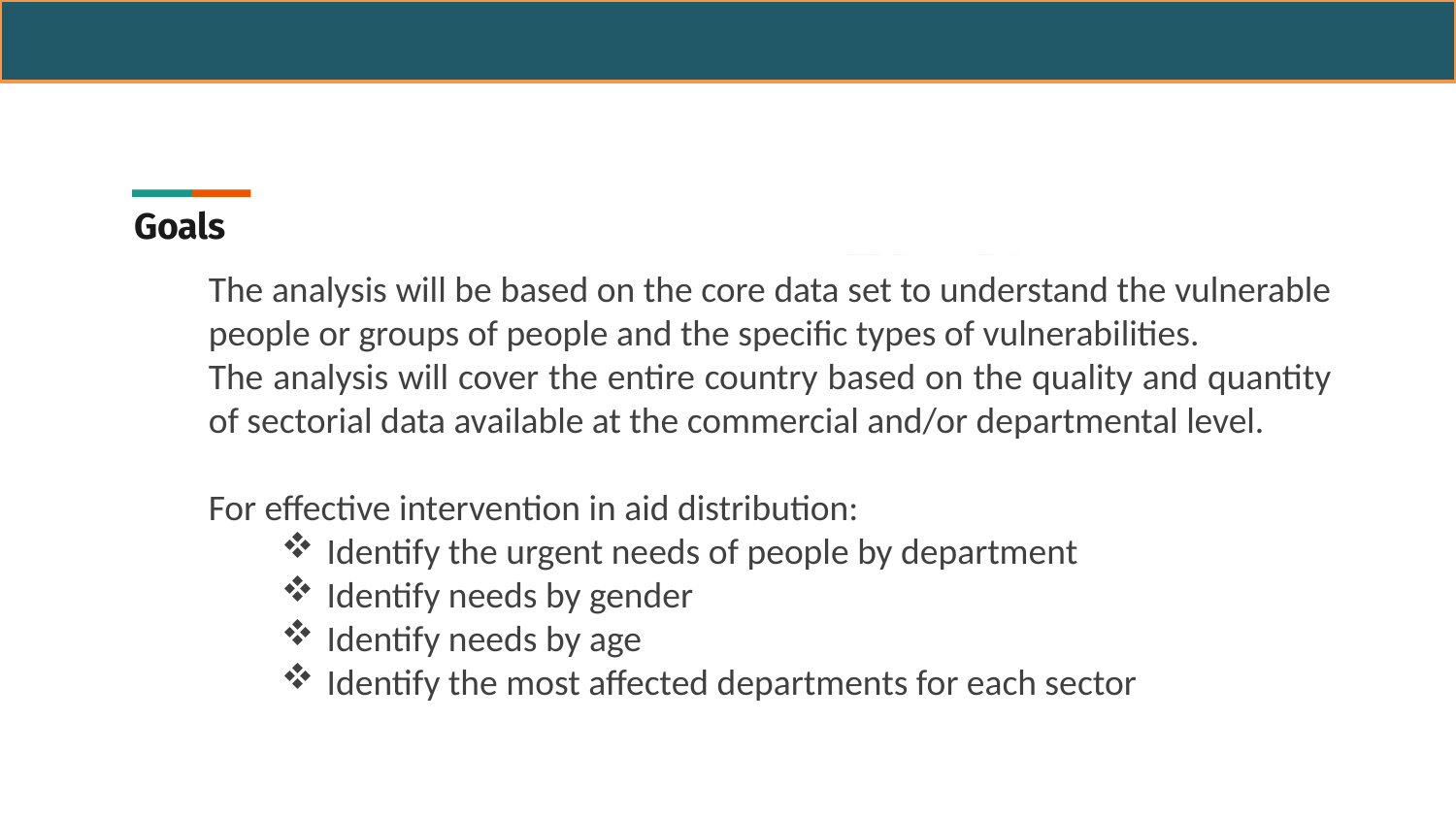

# Goals
The analysis will be based on the core data set to understand the vulnerable people or groups of people and the specific types of vulnerabilities.
The analysis will cover the entire country based on the quality and quantity of sectorial data available at the commercial and/or departmental level.

For effective intervention in aid distribution:
Identify the urgent needs of people by department
Identify needs by gender
Identify needs by age
Identify the most affected departments for each sector